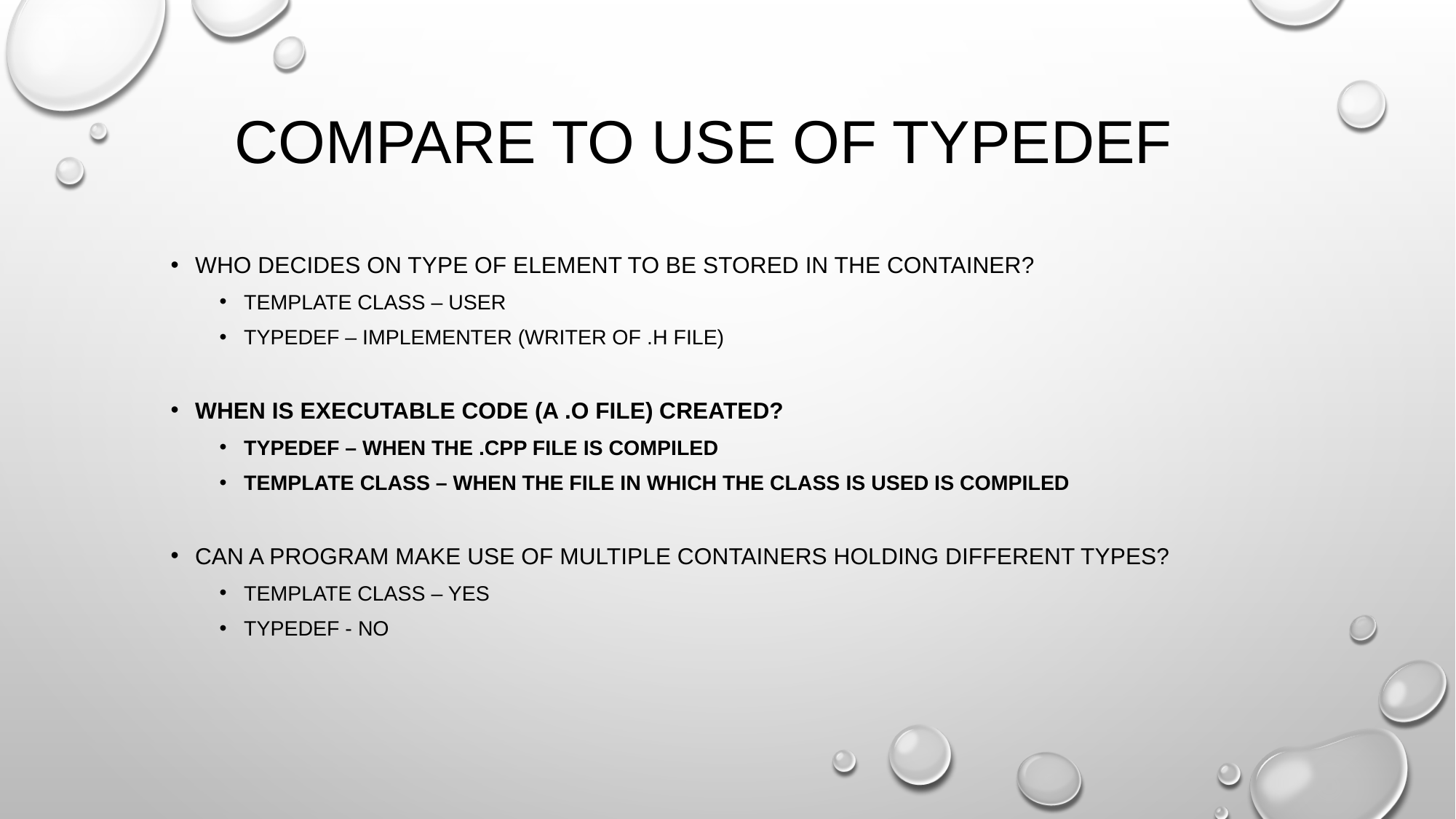

# Compare to use of typedef
Who decides on type of element to be stored in the container?
template class – User
Typedef – implementer (writer of .h file)
When is executable code (a .o file) created?
Typedef – when the .cpp file is compiled
Template class – when the file in which the class is used is compiled
Can a program make use of multiple containers holding different types?
Template class – Yes
Typedef - no